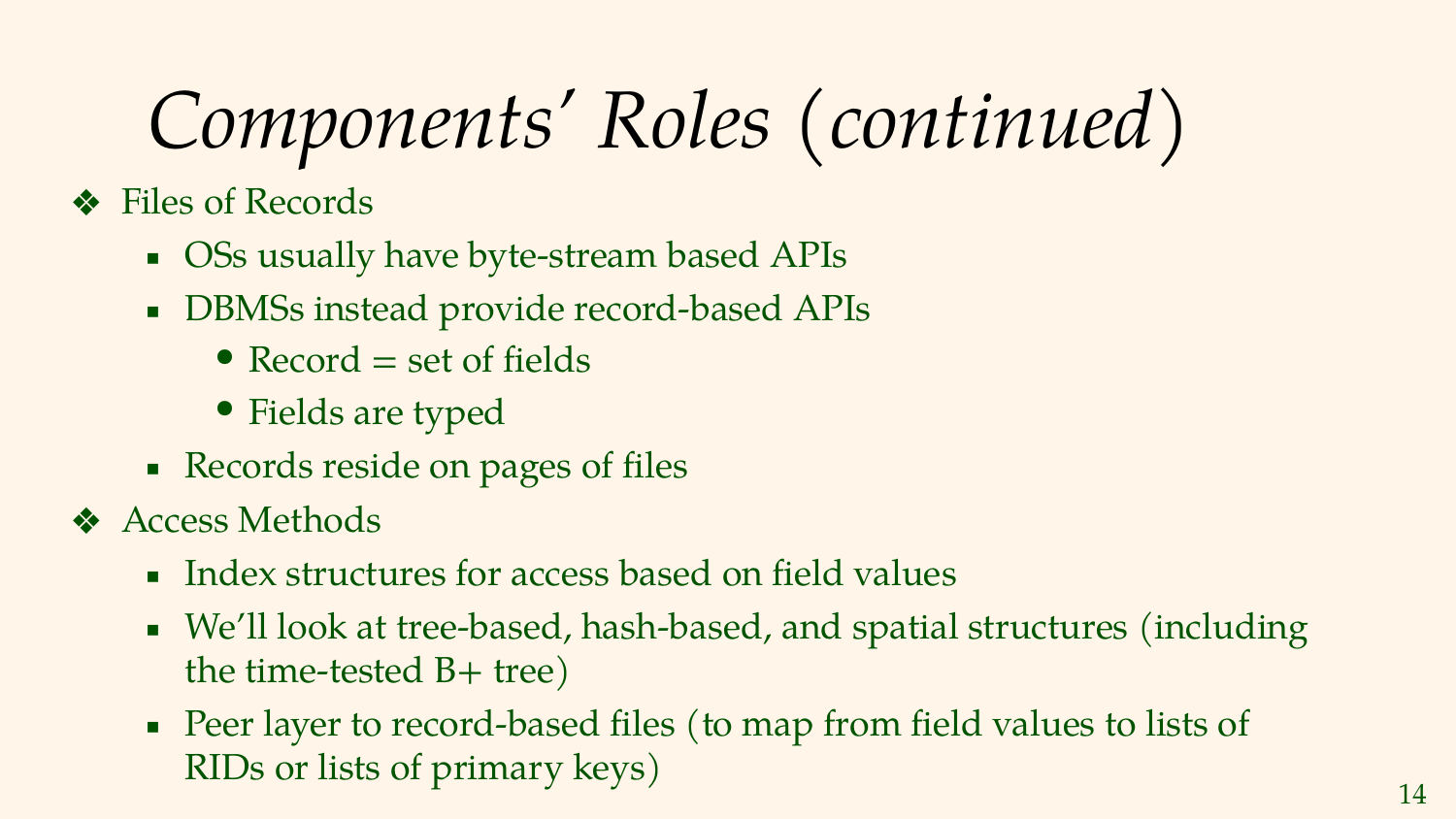

# Components’ Roles (continued)
Files of Records
OSs usually have byte-stream based APIs
DBMSs instead provide record-based APIs
Record = set of fields
Fields are typed
Records reside on pages of files
Access Methods
Index structures for access based on field values
We’ll look at tree-based, hash-based, and spatial structures (including the time-tested B+ tree)
Peer layer to record-based files (to map from field values to lists of RIDs or lists of primary keys)